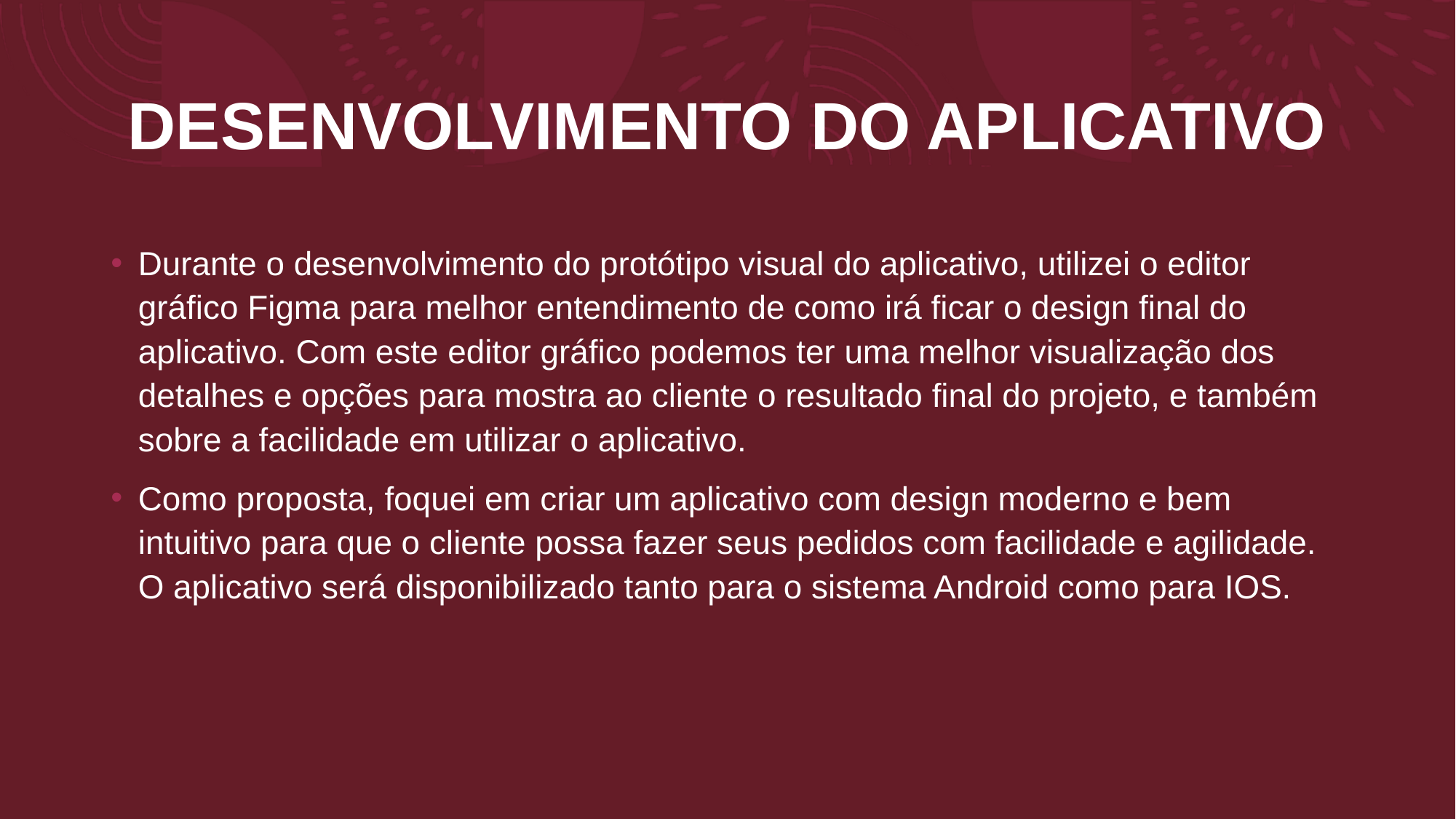

# DESENVOLVIMENTO DO APLICATIVO
Durante o desenvolvimento do protótipo visual do aplicativo, utilizei o editor gráfico Figma para melhor entendimento de como irá ficar o design final do aplicativo. Com este editor gráfico podemos ter uma melhor visualização dos detalhes e opções para mostra ao cliente o resultado final do projeto, e também sobre a facilidade em utilizar o aplicativo.
Como proposta, foquei em criar um aplicativo com design moderno e bem intuitivo para que o cliente possa fazer seus pedidos com facilidade e agilidade. O aplicativo será disponibilizado tanto para o sistema Android como para IOS.